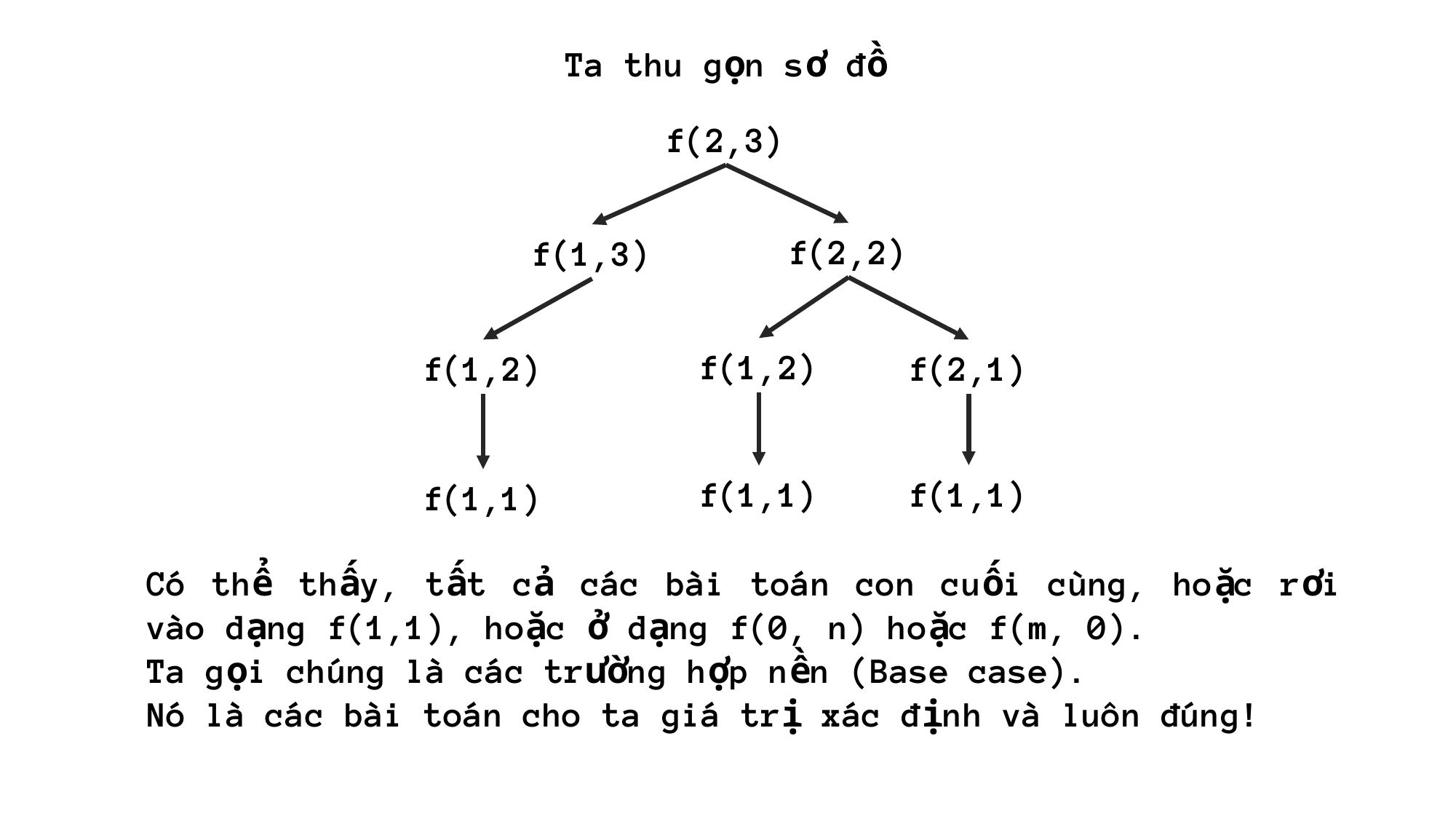

Ta thu gọn sơ đồ
f(2,3)
f(2,2)
f(1,3)
f(1,2)
f(1,2)
f(2,1)
f(1,1)
f(1,1)
f(1,1)
Có thể thấy, tất cả các bài toán con cuối cùng, hoặc rơi vào dạng f(1,1), hoặc ở dạng f(0, n) hoặc f(m, 0).
Ta gọi chúng là các trường hợp nền (Base case).
Nó là các bài toán cho ta giá trị xác định và luôn đúng!